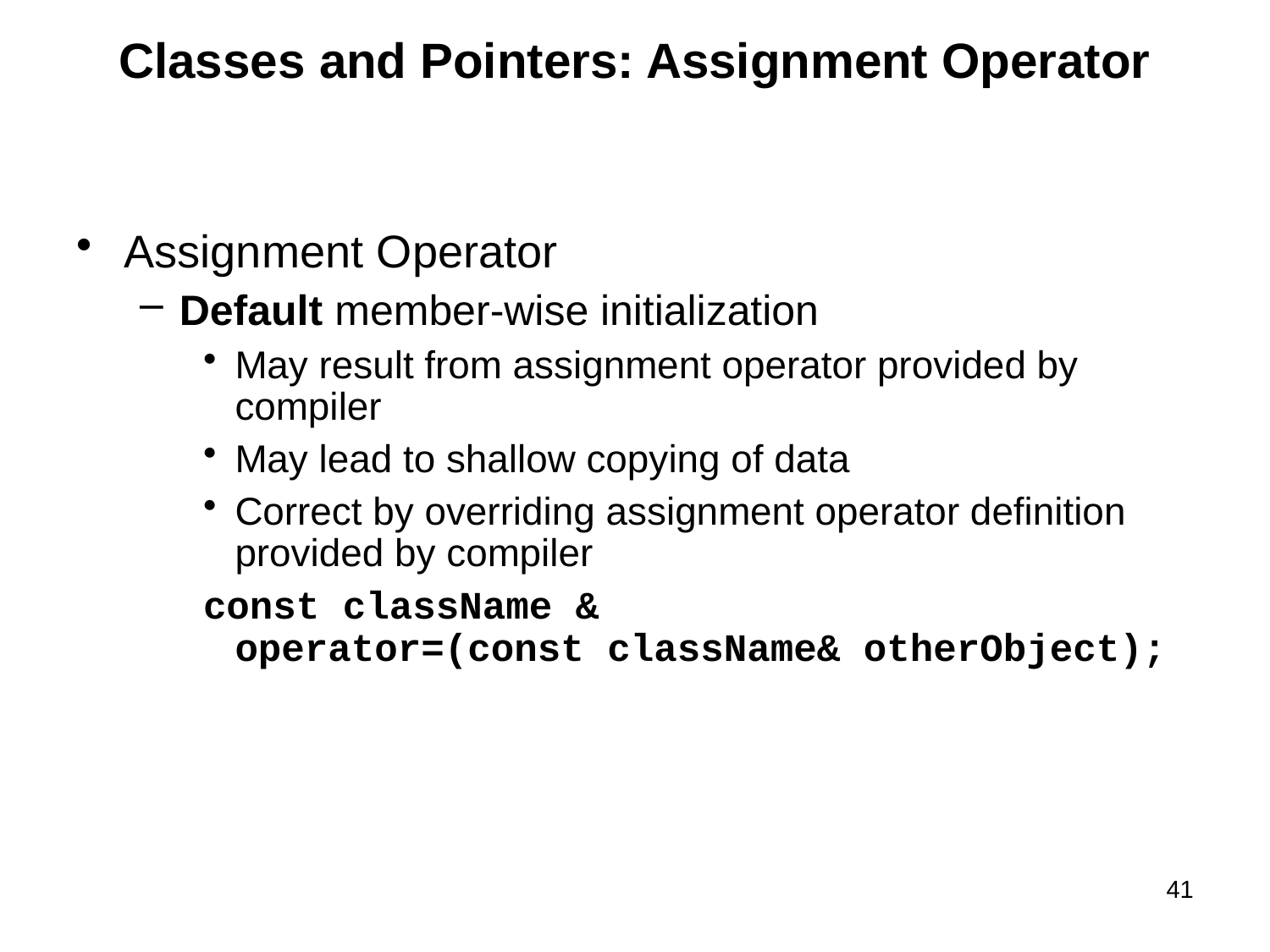

# Classes and Pointers: Assignment Operator
Assignment Operator
Default member-wise initialization
May result from assignment operator provided by compiler
May lead to shallow copying of data
Correct by overriding assignment operator definition provided by compiler
const className &
operator=(const className& otherObject);
41